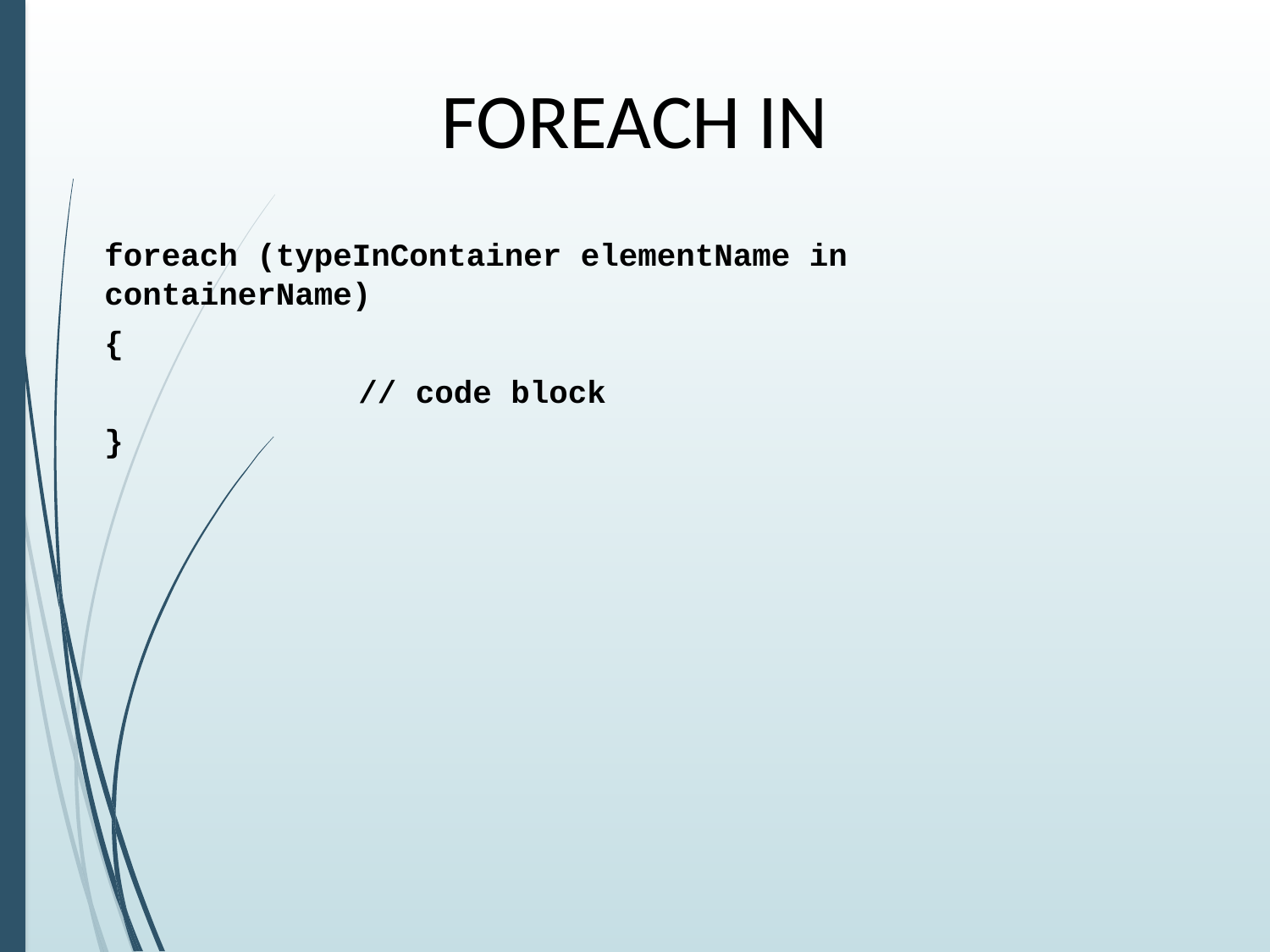

# FOREACH IN
foreach (typeInContainer elementName in containerName)
{
		// code block
}